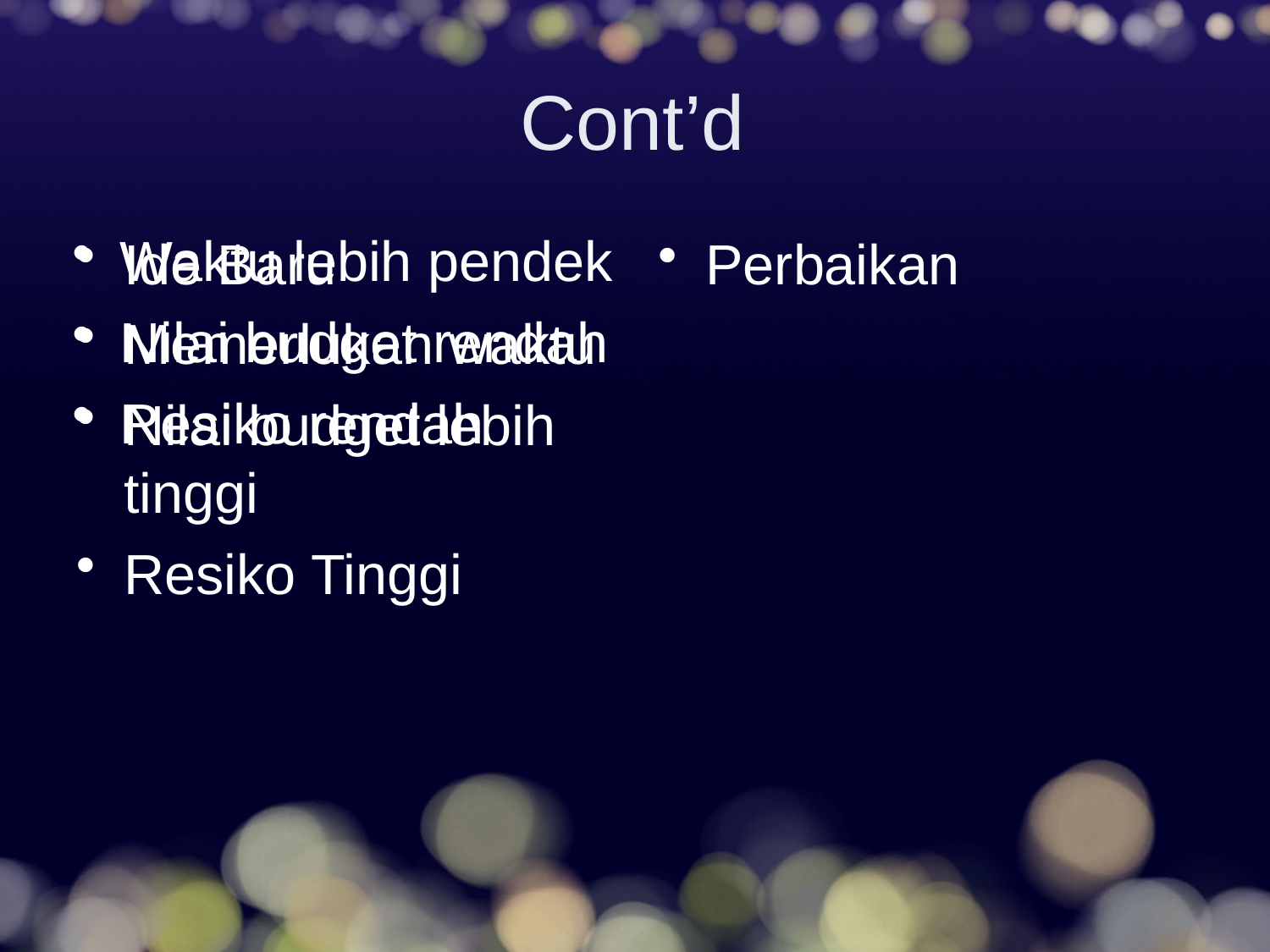

# Cont’d
Ide Baru
Perbaikan
Memerlukan waktu
Nilai budget lebih tinggi
Resiko Tinggi
Waktu lebih pendek
Nilai budget rendah
Resiko rendah